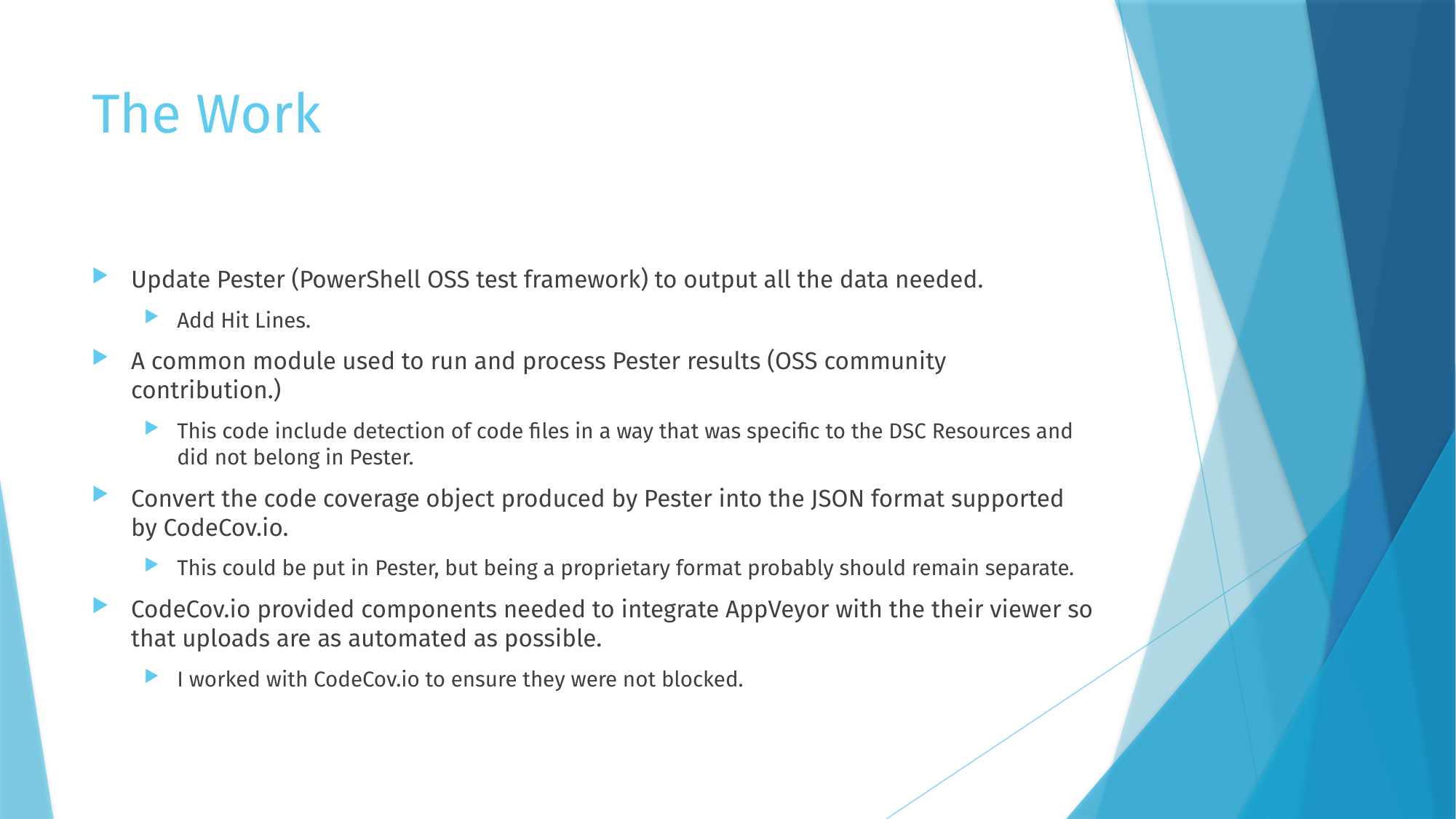

# The Work
Update Pester (PowerShell OSS test framework) to output all the data needed.
Add Hit Lines.
A common module used to run and process Pester results (OSS community contribution.)
This code include detection of code files in a way that was specific to the DSC Resources and did not belong in Pester.
Convert the code coverage object produced by Pester into the JSON format supported by CodeCov.io.
This could be put in Pester, but being a proprietary format probably should remain separate.
CodeCov.io provided components needed to integrate AppVeyor with the their viewer so that uploads are as automated as possible.
I worked with CodeCov.io to ensure they were not blocked.